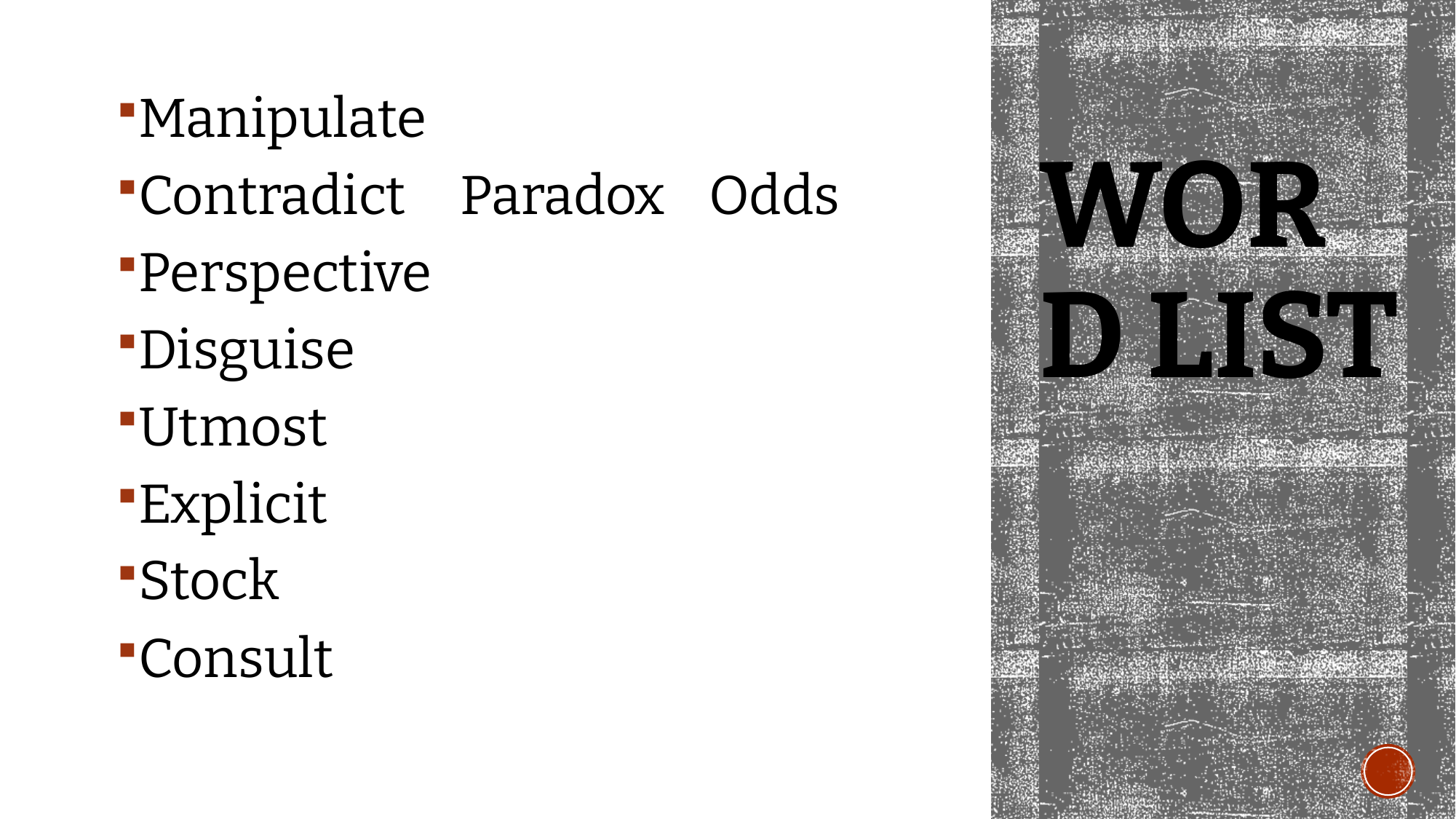

# Word list
Manipulate
Contradict     Paradox    Odds
Perspective
Disguise
Utmost
Explicit
Stock
Consult